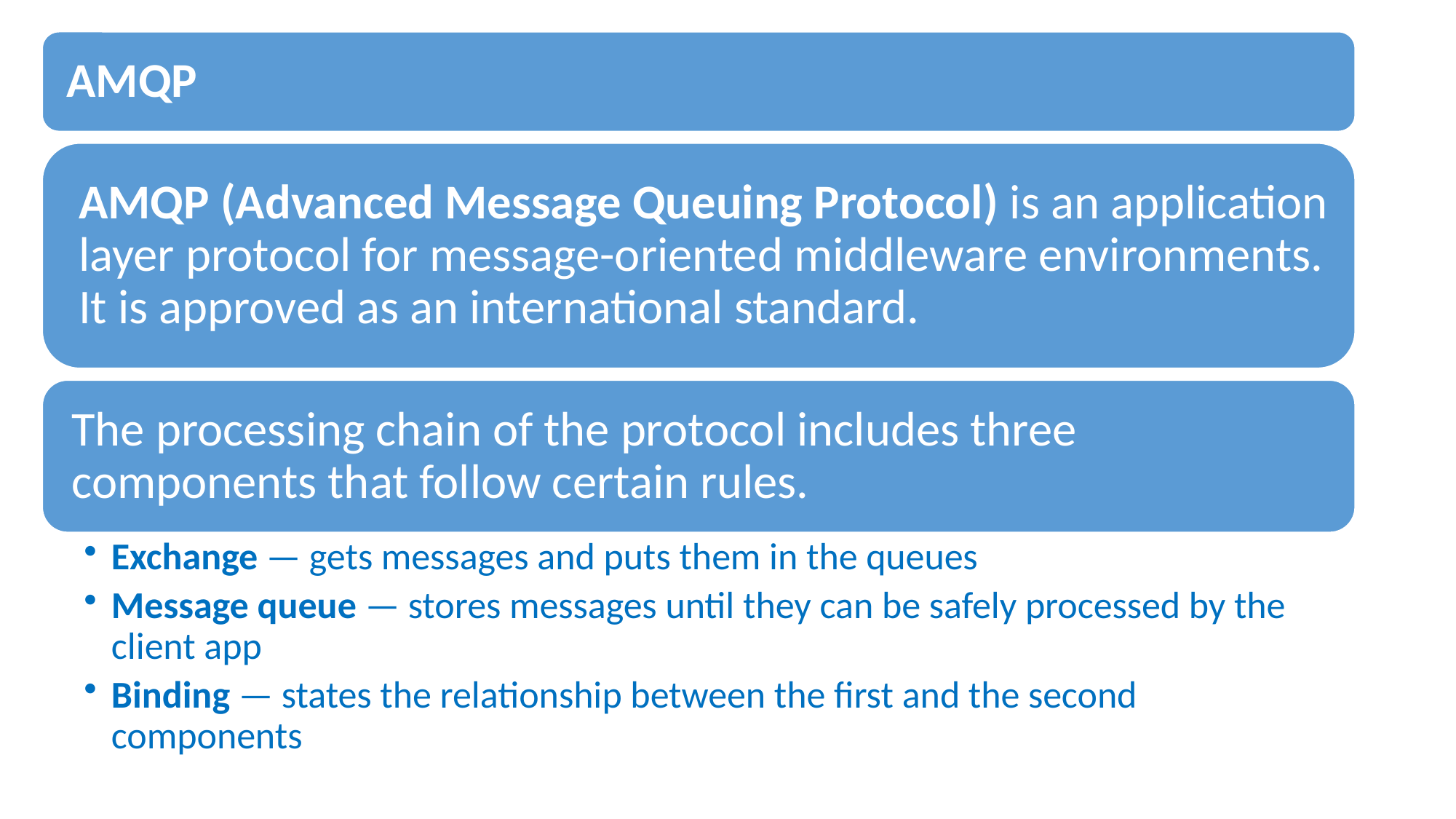

AMQP
AMQP (Advanced Message Queuing Protocol) is an application layer protocol for message-oriented middleware environments. It is approved as an international standard.
The processing chain of the protocol includes three components that follow certain rules.
Exchange — gets messages and puts them in the queues
Message queue — stores messages until they can be safely processed by the client app
Binding — states the relationship between the first and the second components